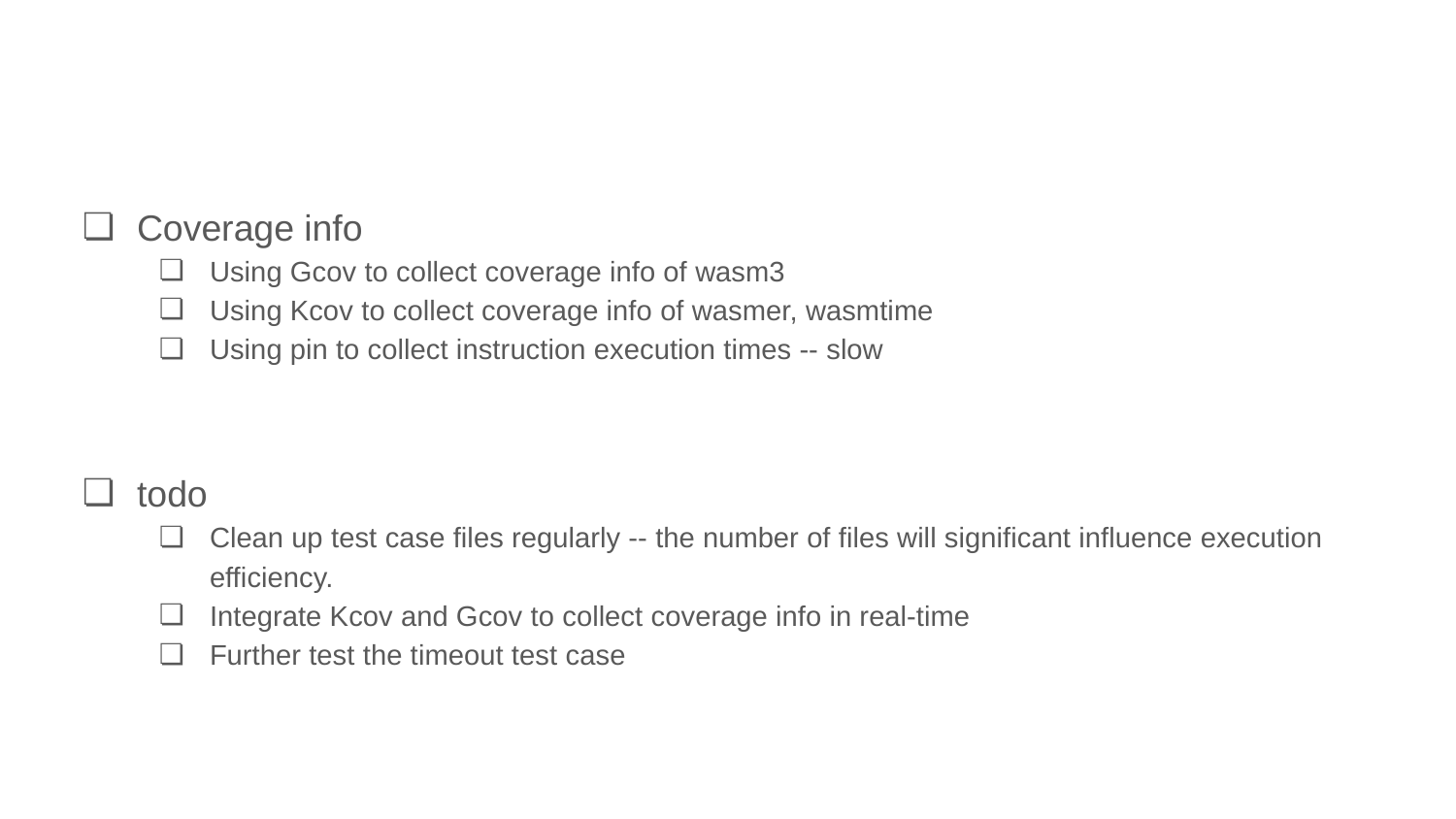

#
Coverage info
Using Gcov to collect coverage info of wasm3
Using Kcov to collect coverage info of wasmer, wasmtime
Using pin to collect instruction execution times -- slow

todo
Clean up test case files regularly -- the number of files will significant influence execution efficiency.
Integrate Kcov and Gcov to collect coverage info in real-time
Further test the timeout test case